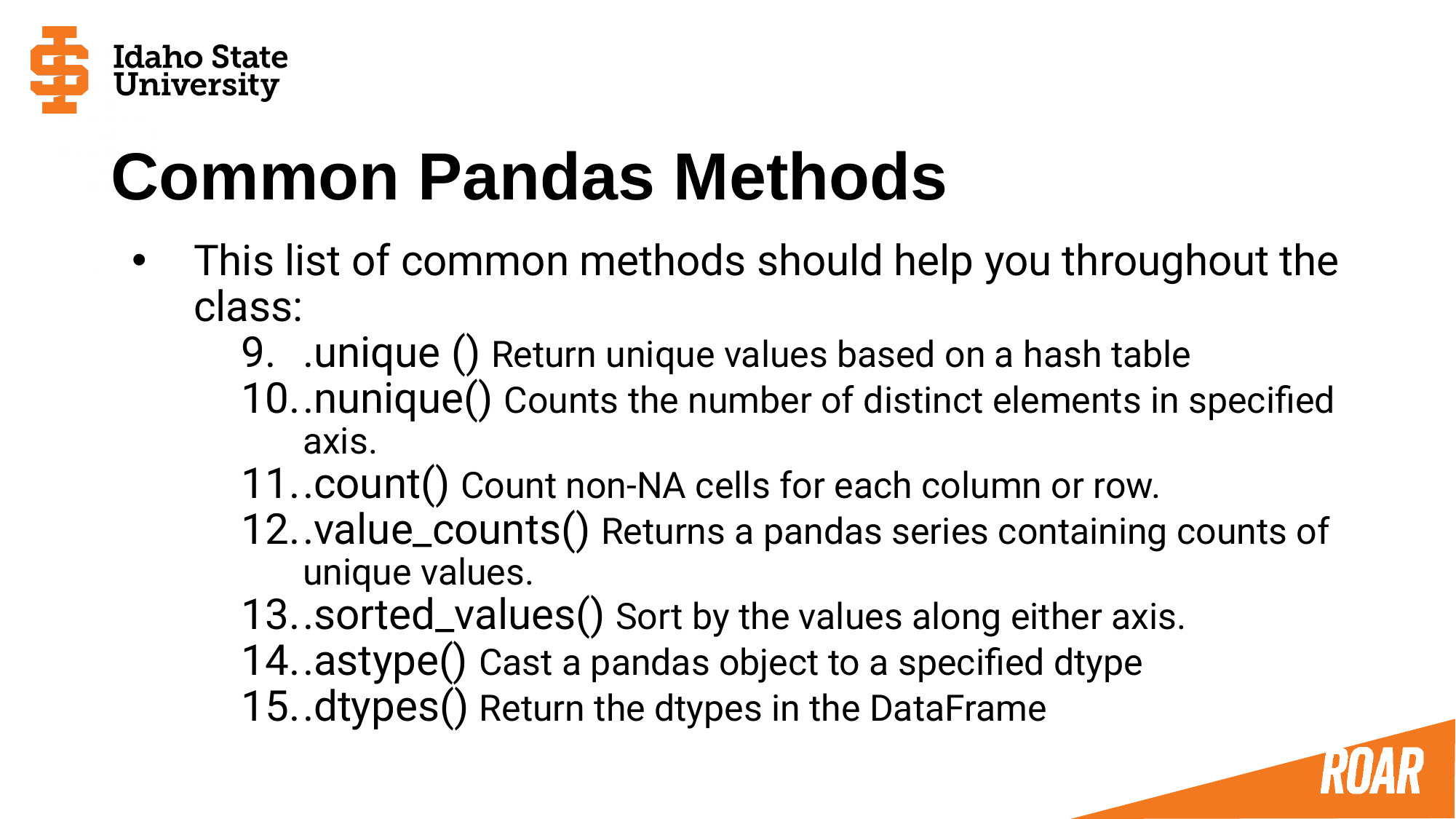

# Common Pandas Methods
This list of common methods should help you throughout the class:
.unique () Return unique values based on a hash table
.nunique() Counts the number of distinct elements in specified axis.
.count() Count non-NA cells for each column or row.
.value_counts() Returns a pandas series containing counts of unique values.
.sorted_values() Sort by the values along either axis.
.astype() Cast a pandas object to a specified dtype
.dtypes() Return the dtypes in the DataFrame